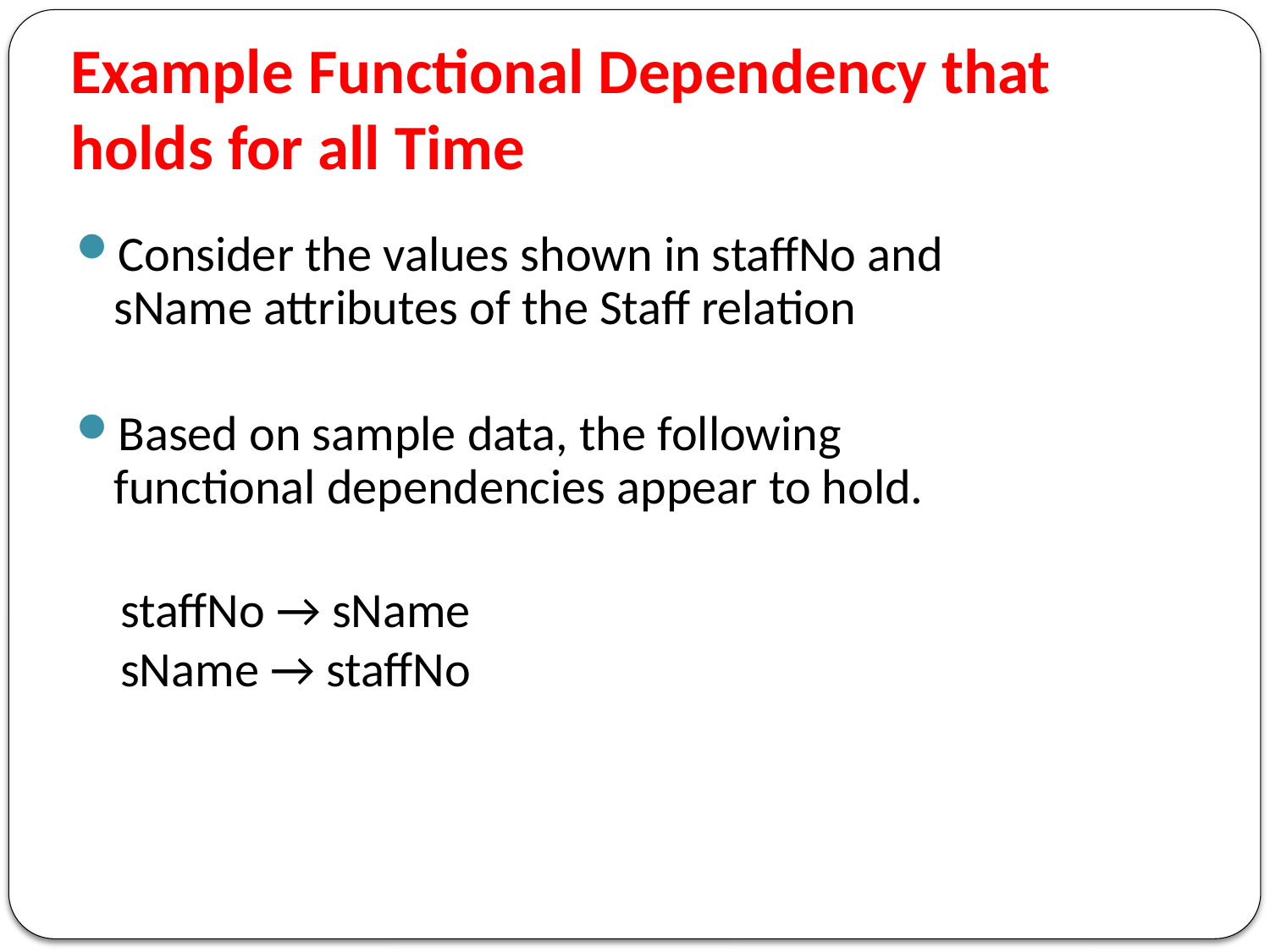

# Example Functional Dependency that holds for all Time
Consider the values shown in staffNo and sName attributes of the Staff relation

Based on sample data, the following functional dependencies appear to hold.

staffNo → sName
sName → staffNo